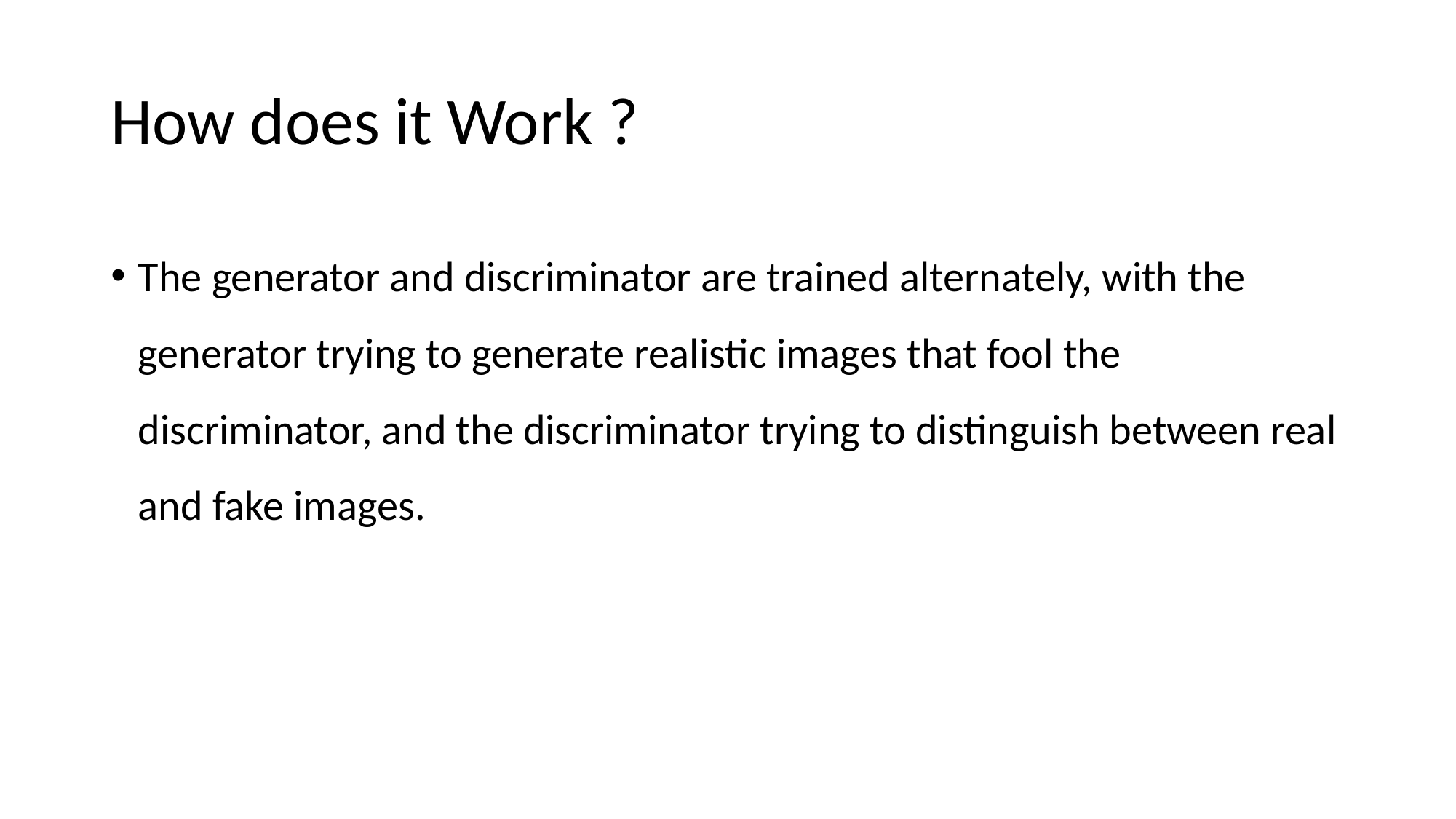

# How does it Work ?
The generator and discriminator are trained alternately, with the generator trying to generate realistic images that fool the discriminator, and the discriminator trying to distinguish between real and fake images.